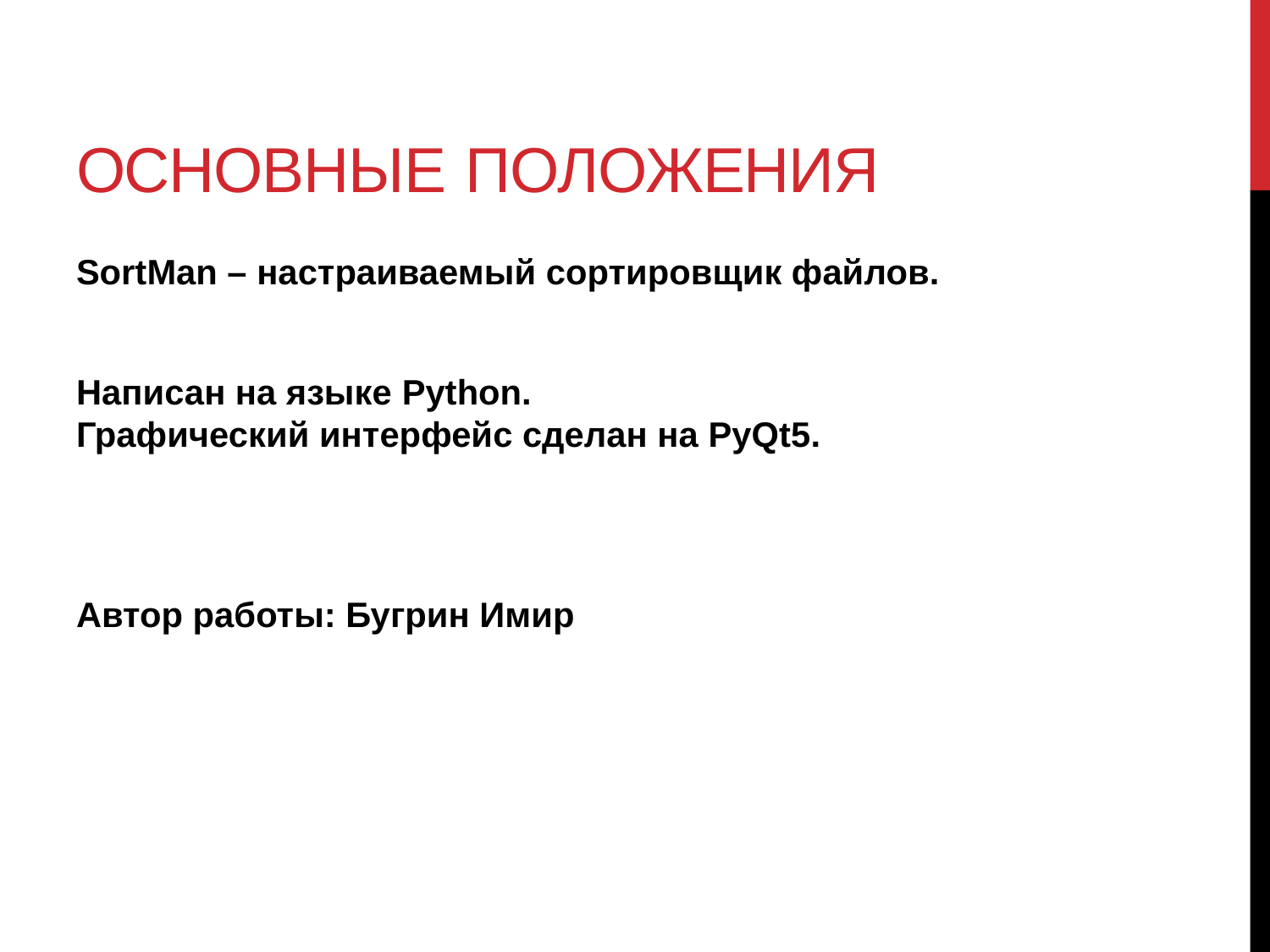

# Основные положения
SortMan – настраиваемый сортировщик файлов.

Написан на языке Python.
Графический интерфейс сделан на PyQt5.

Автор работы: Бугрин Имир